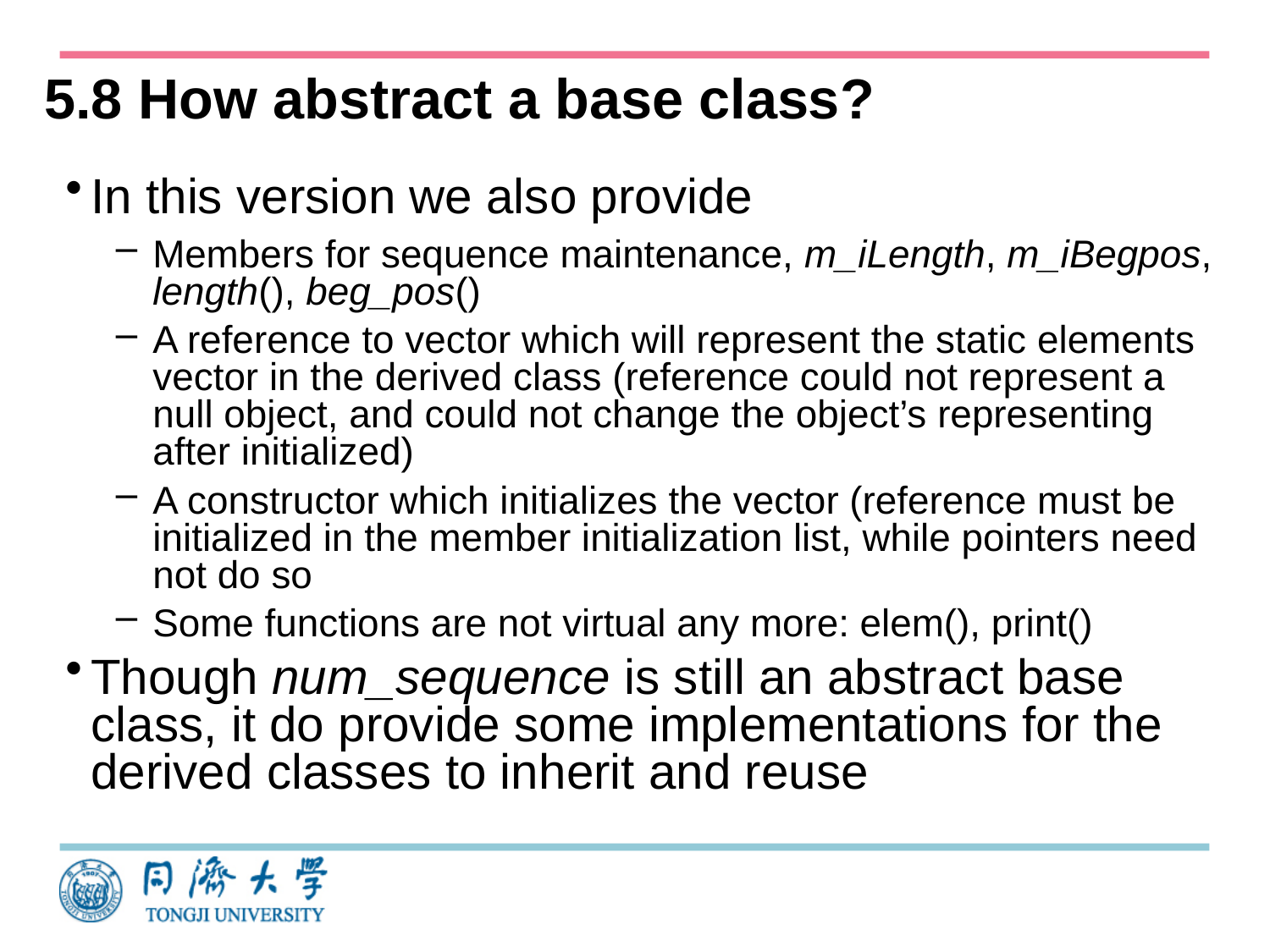

# 5.8 How abstract a base class?
In this version we also provide
Members for sequence maintenance, m_iLength, m_iBegpos, length(), beg_pos()
A reference to vector which will represent the static elements vector in the derived class (reference could not represent a null object, and could not change the object’s representing after initialized)
A constructor which initializes the vector (reference must be initialized in the member initialization list, while pointers need not do so
Some functions are not virtual any more: elem(), print()
Though num_sequence is still an abstract base class, it do provide some implementations for the derived classes to inherit and reuse